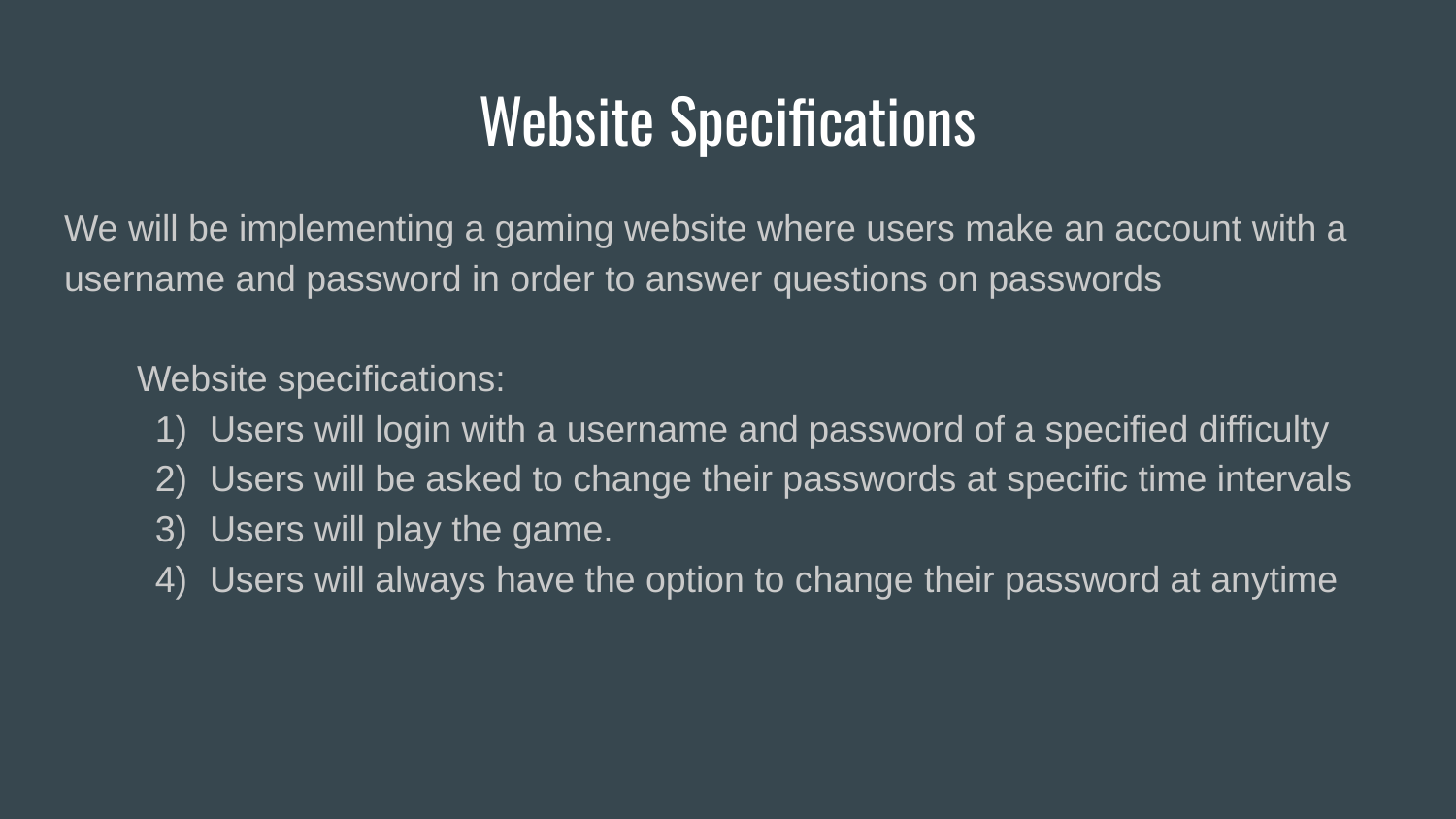

# Website Specifications
We will be implementing a gaming website where users make an account with a username and password in order to answer questions on passwords

Website specifications:
Users will login with a username and password of a specified difficulty
Users will be asked to change their passwords at specific time intervals
Users will play the game.
Users will always have the option to change their password at anytime